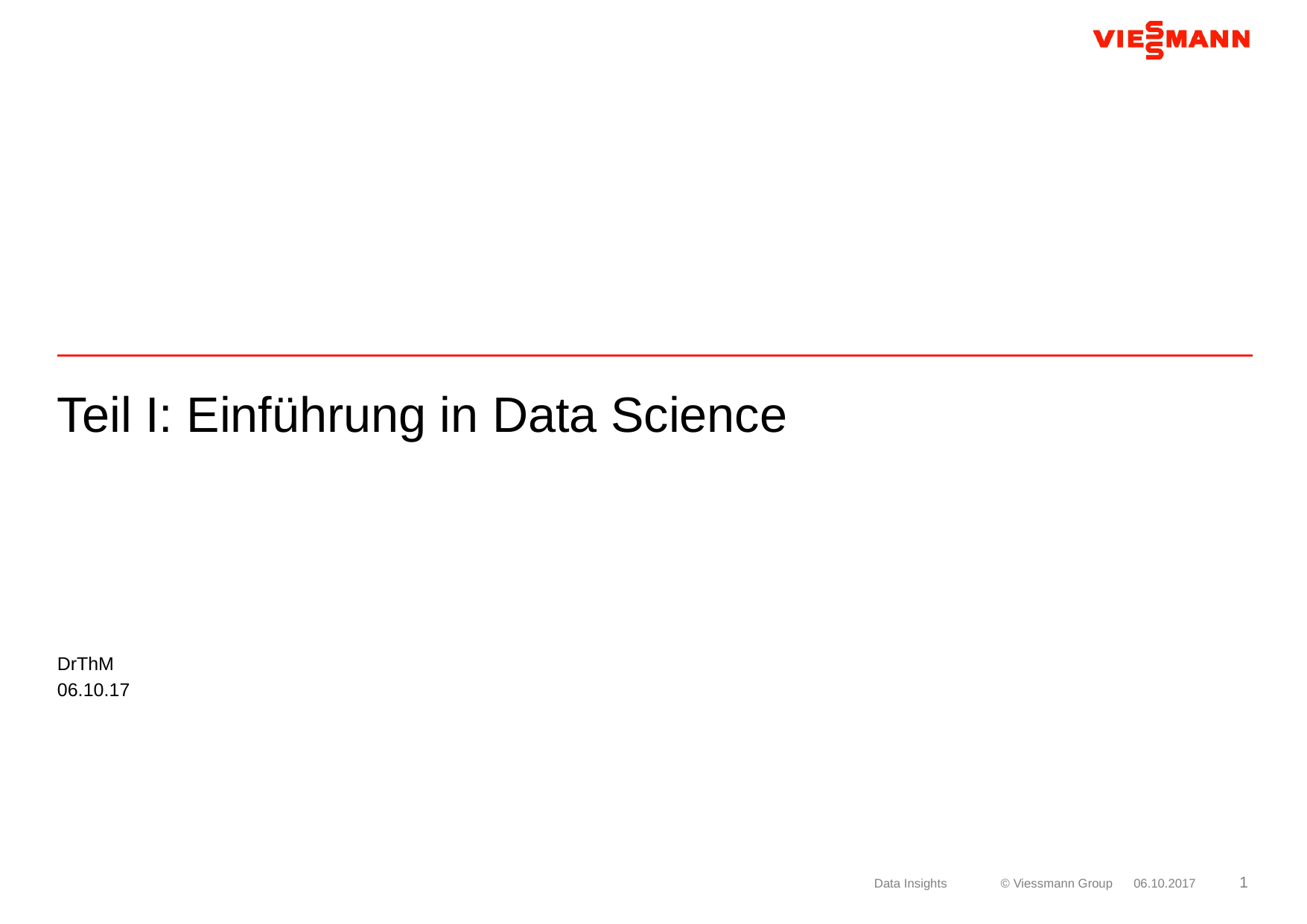

Teil I: Einführung in Data Science
DrThM
06.10.17

Data Insights
06.10.2017
1